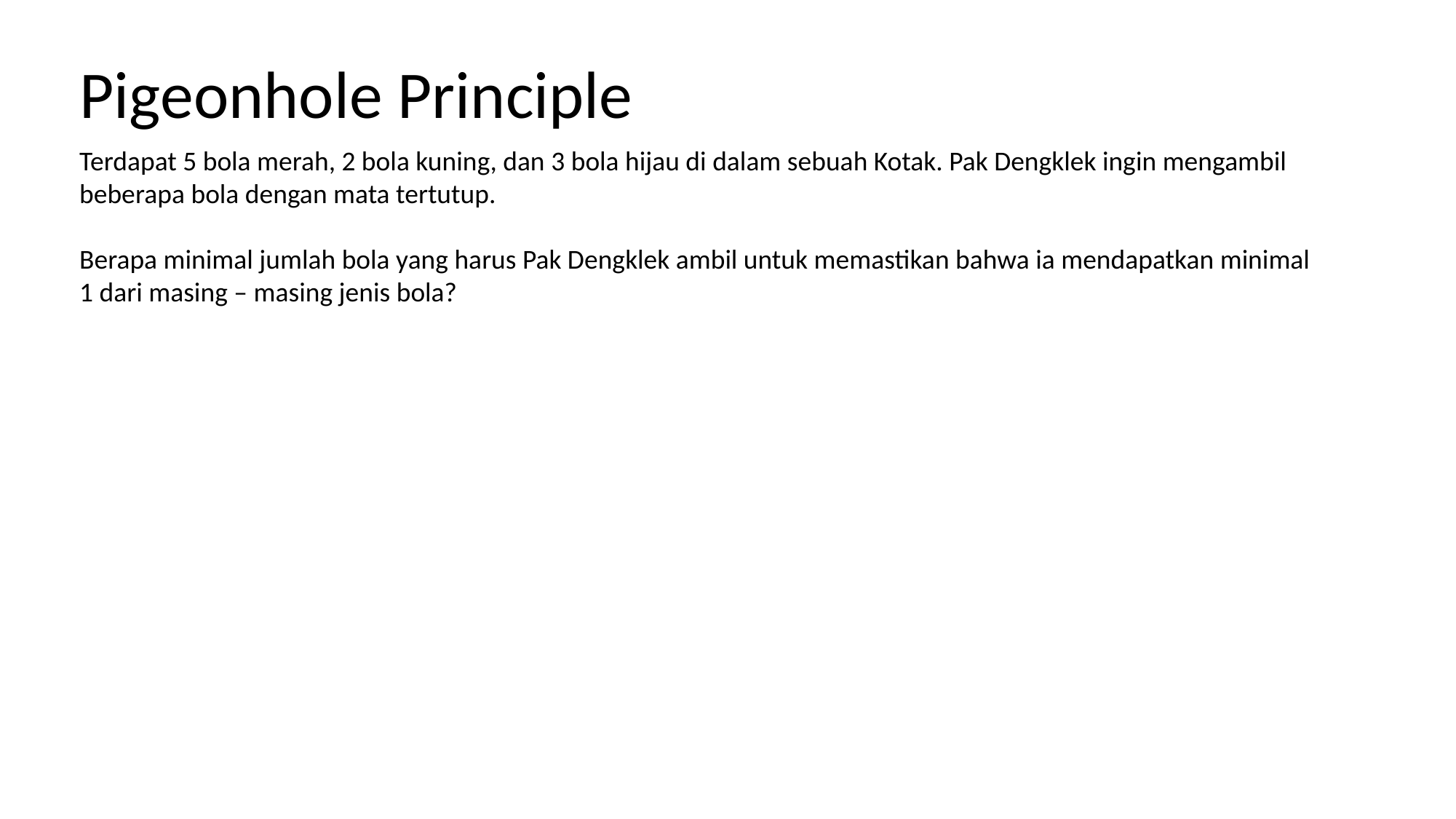

# Pigeonhole Principle
Terdapat 5 bola merah, 2 bola kuning, dan 3 bola hijau di dalam sebuah Kotak. Pak Dengklek ingin mengambil beberapa bola dengan mata tertutup.

Berapa minimal jumlah bola yang harus Pak Dengklek ambil untuk memastikan bahwa ia mendapatkan minimal 1 dari masing – masing jenis bola?